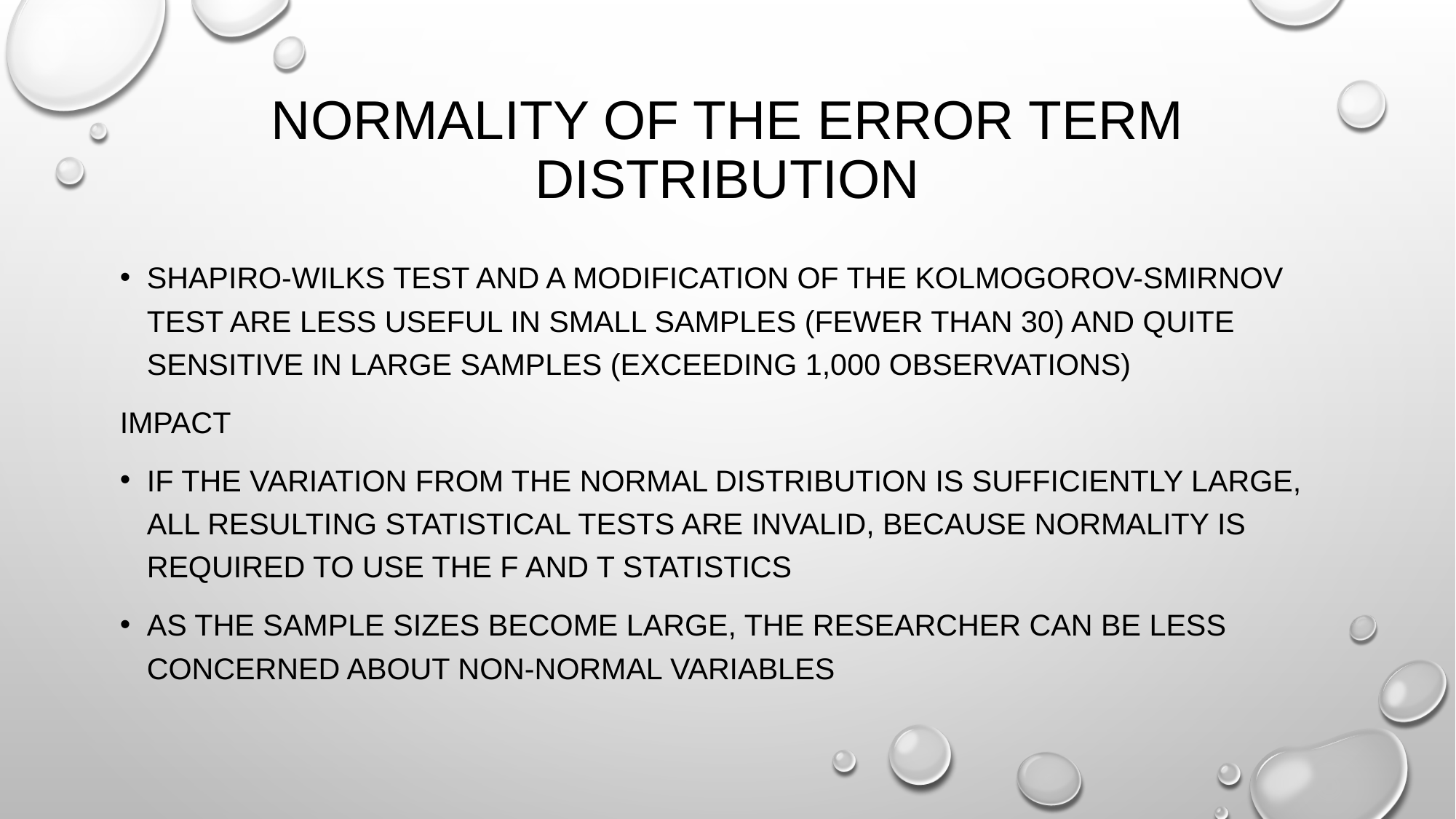

# Normality of the error term distribution
Shapiro-Wilks test and a modification of the Kolmogorov-Smirnov test are less useful in small samples (fewer than 30) and quite sensitive in large samples (exceeding 1,000 observations)
IMPACT
If the variation from the normal distribution is sufficiently large, all resulting statistical tests are invalid, because normality is required to use the F and t statistics
as the sample sizes become large, the researcher can be less concerned about non-normal variables